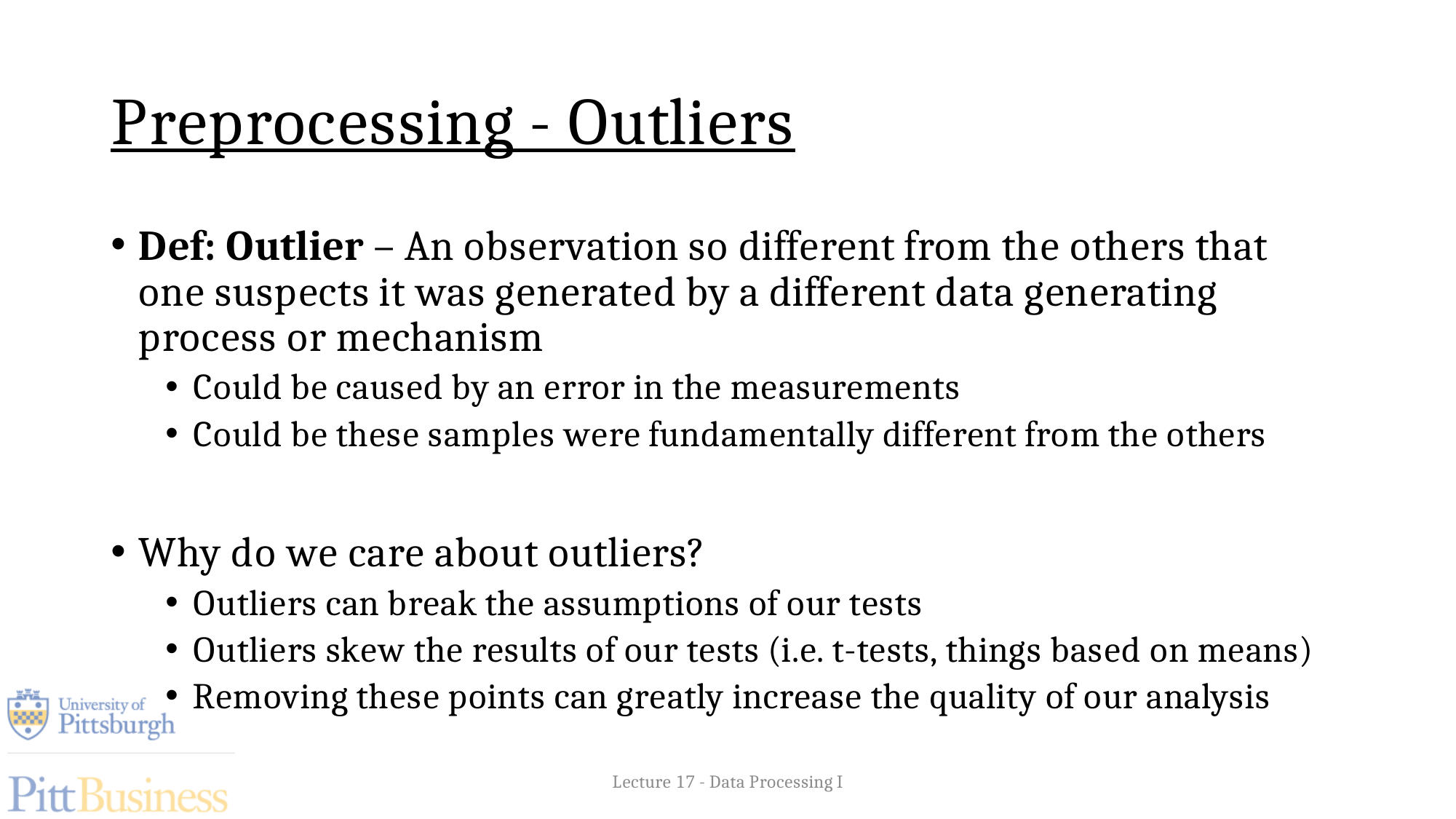

# Preprocessing - Outliers
Def: Outlier – An observation so different from the others that one suspects it was generated by a different data generating process or mechanism
Could be caused by an error in the measurements
Could be these samples were fundamentally different from the others

Why do we care about outliers?
Outliers can break the assumptions of our tests
Outliers skew the results of our tests (i.e. t-tests, things based on means)
Removing these points can greatly increase the quality of our analysis

Lecture 17 - Data Processing I